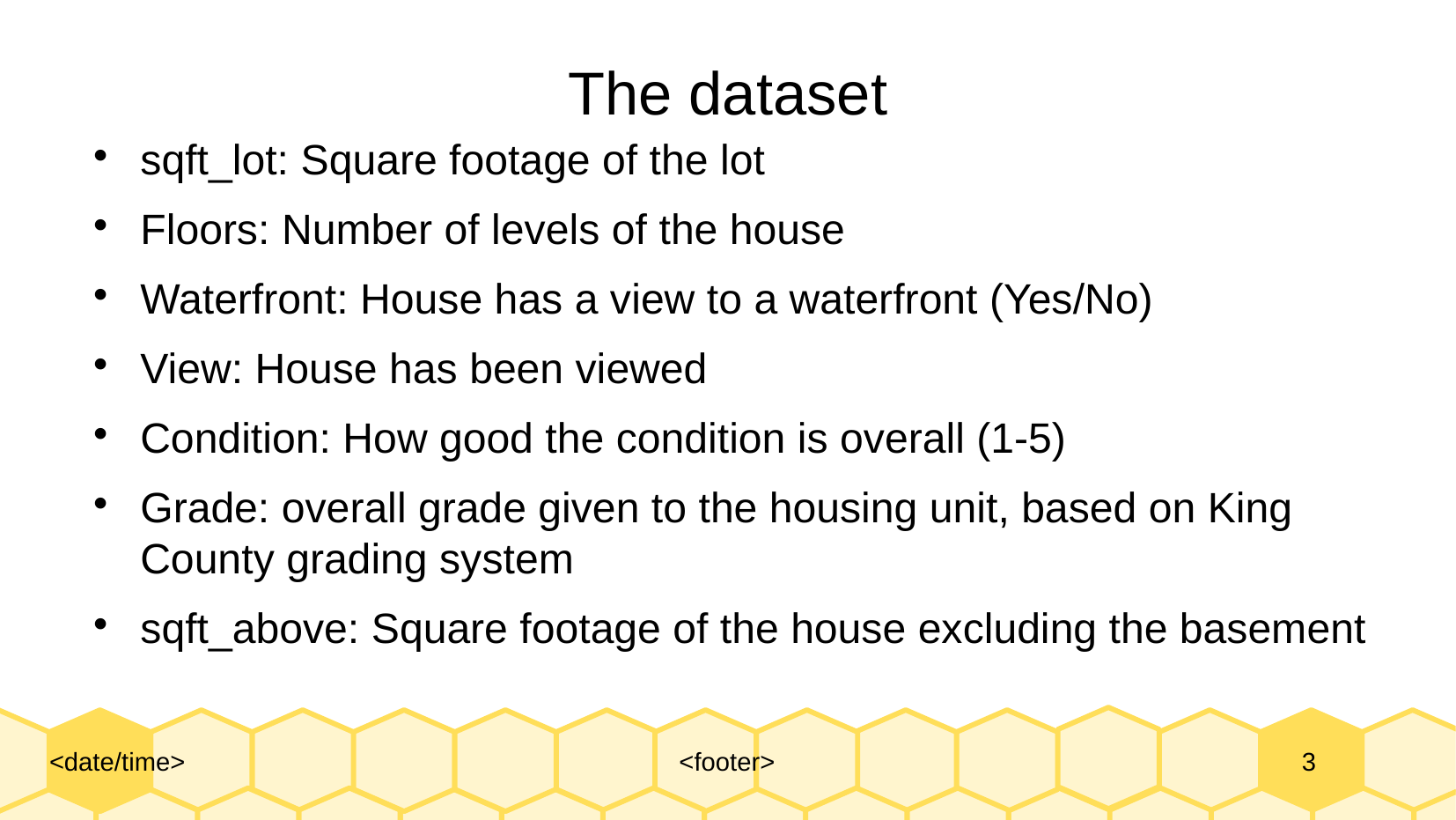

# The dataset
sqft_lot: Square footage of the lot
Floors: Number of levels of the house
Waterfront: House has a view to a waterfront (Yes/No)
View: House has been viewed
Condition: How good the condition is overall (1-5)
Grade: overall grade given to the housing unit, based on King County grading system
sqft_above: Square footage of the house excluding the basement